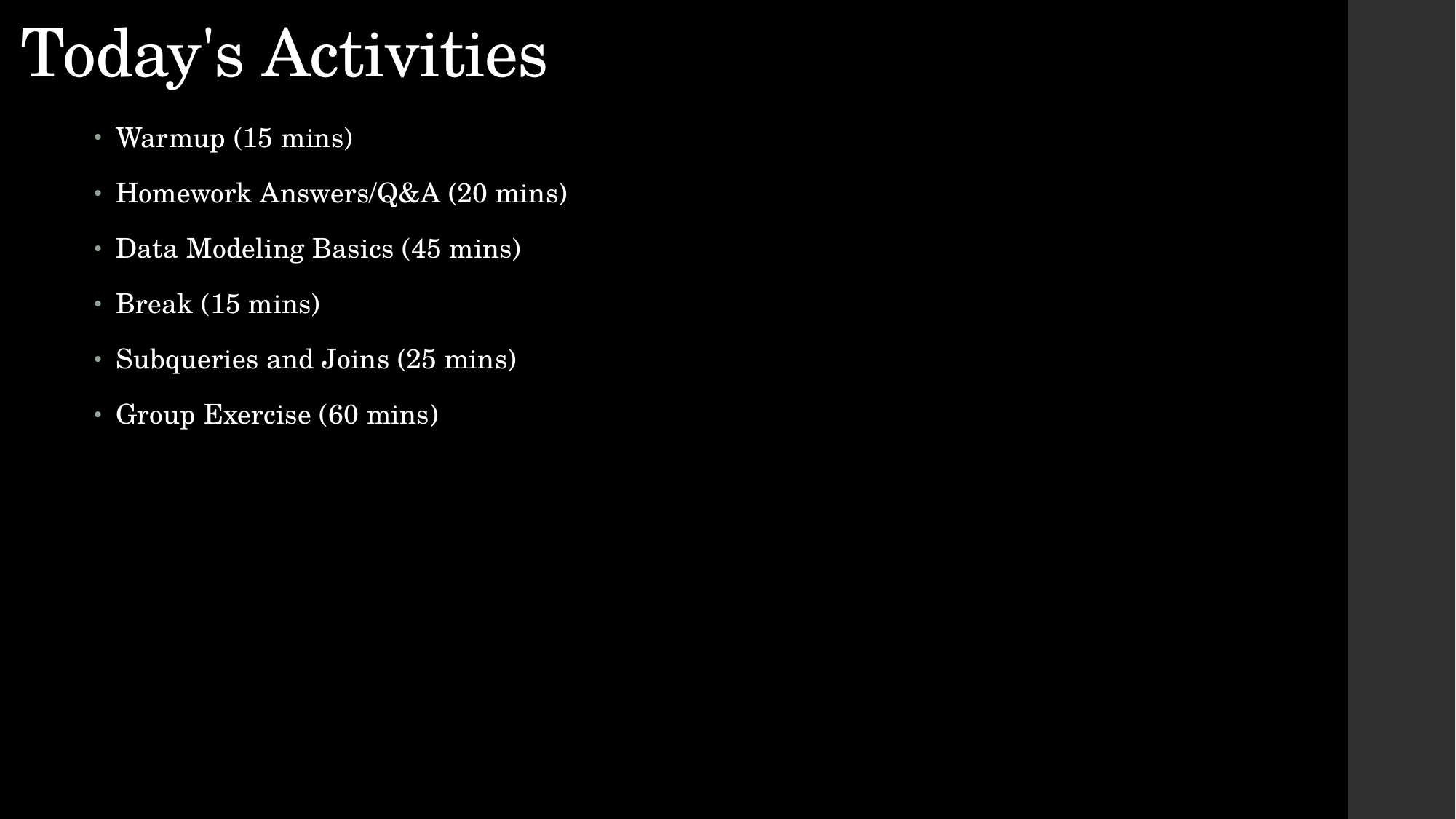

# Today's Activities
Warmup (15 mins)
Homework Answers/Q&A (20 mins)
Data Modeling Basics (45 mins)
Break (15 mins)
Subqueries and Joins (25 mins)
Group Exercise (60 mins)